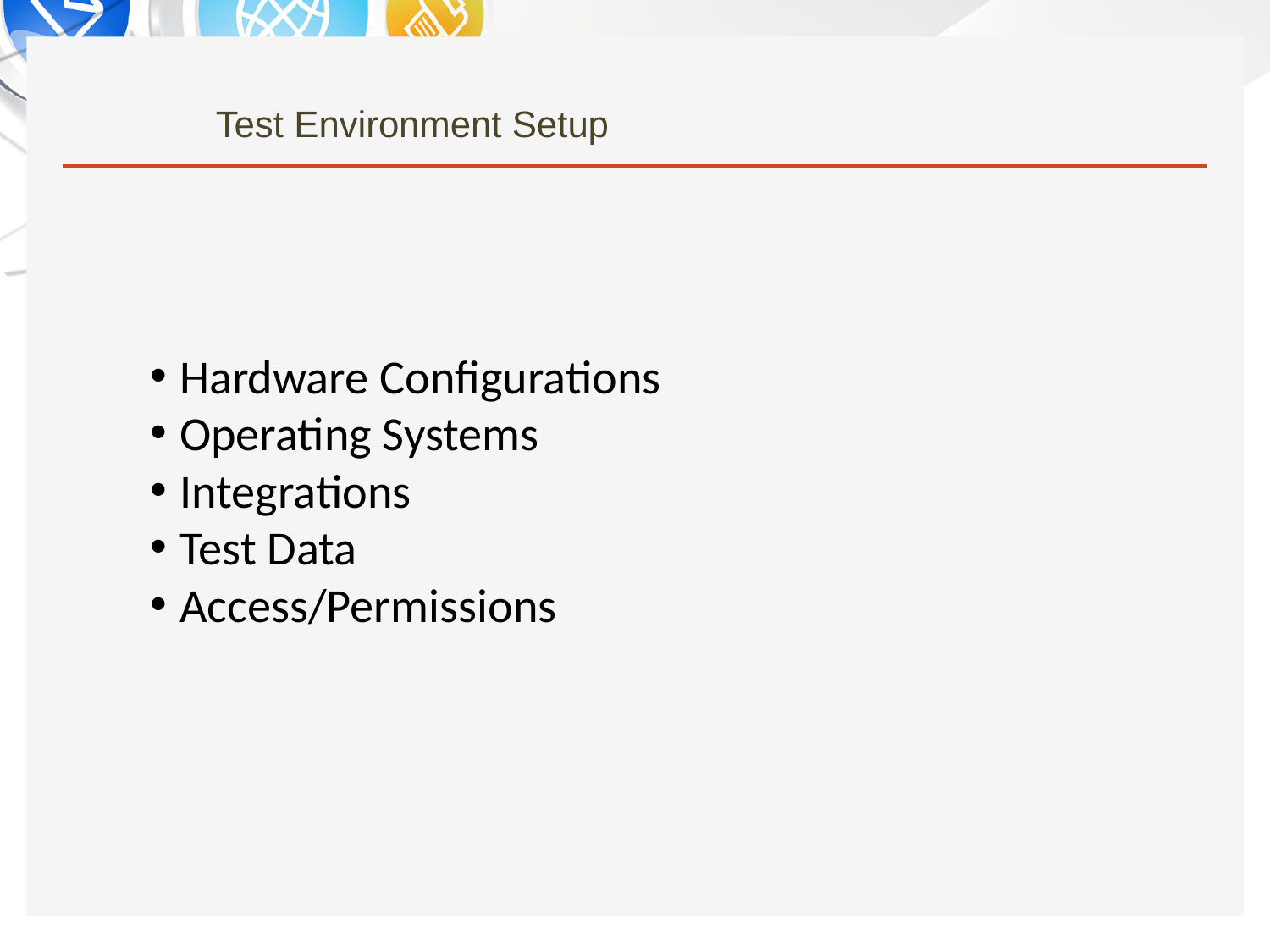

# Test Environment Setup
Hardware Configurations
Operating Systems
Integrations
Test Data
Access/Permissions